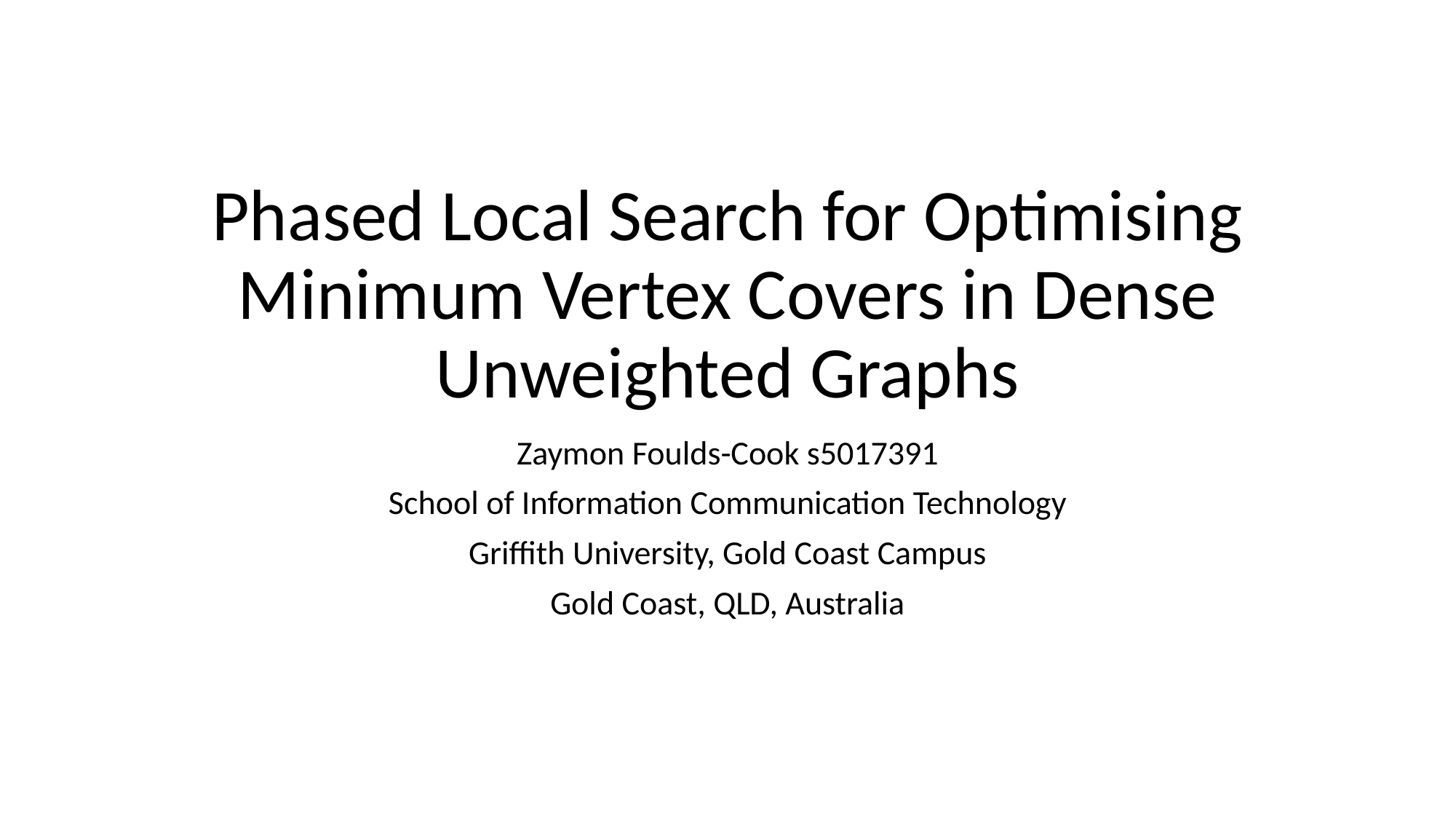

# Phased Local Search for Optimising Minimum Vertex Covers in Dense Unweighted Graphs
Zaymon Foulds-Cook s5017391
School of Information Communication Technology
Griffith University, Gold Coast Campus
Gold Coast, QLD, Australia